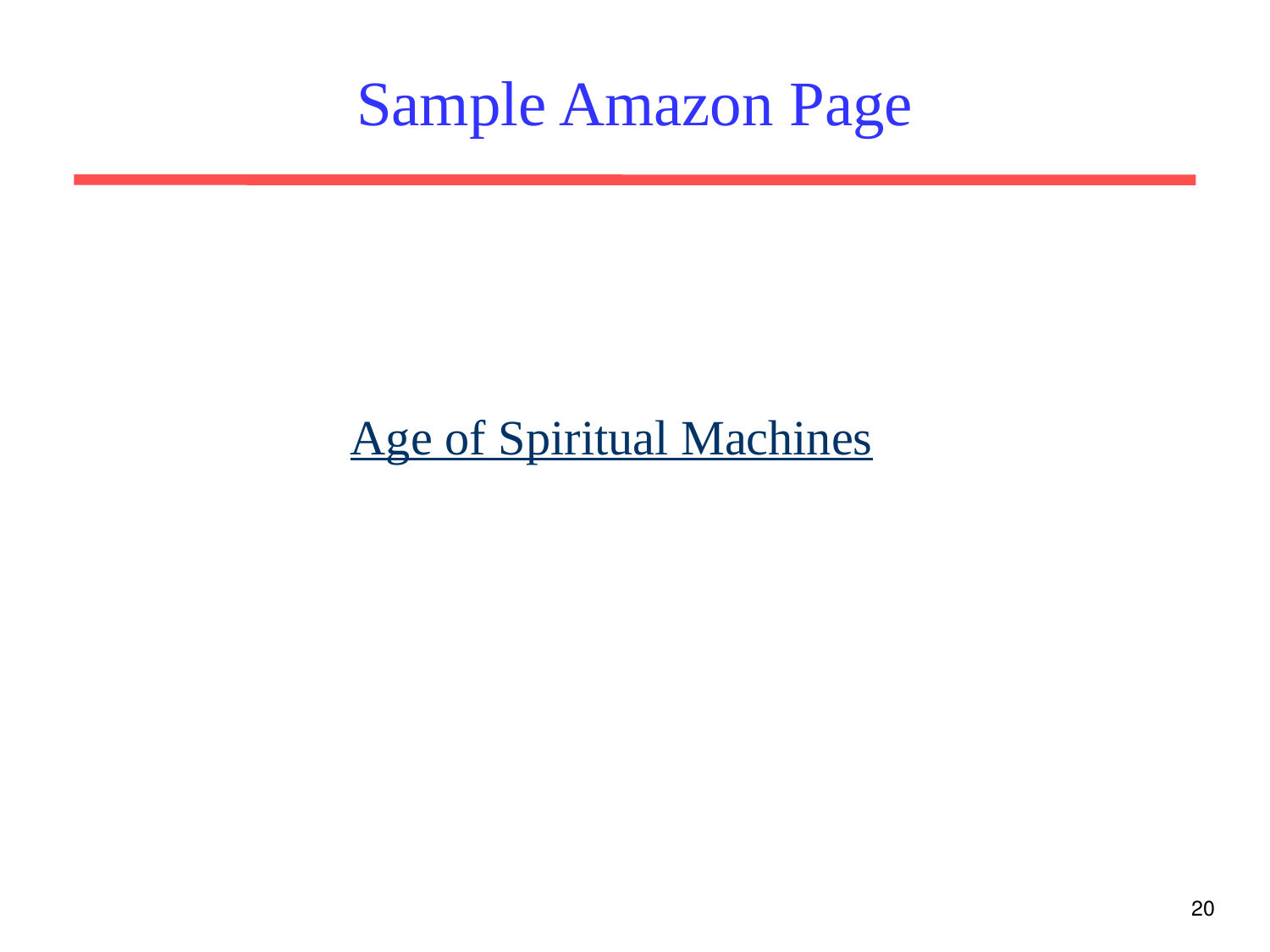

# Sample Amazon Page
Age of Spiritual Machines
20